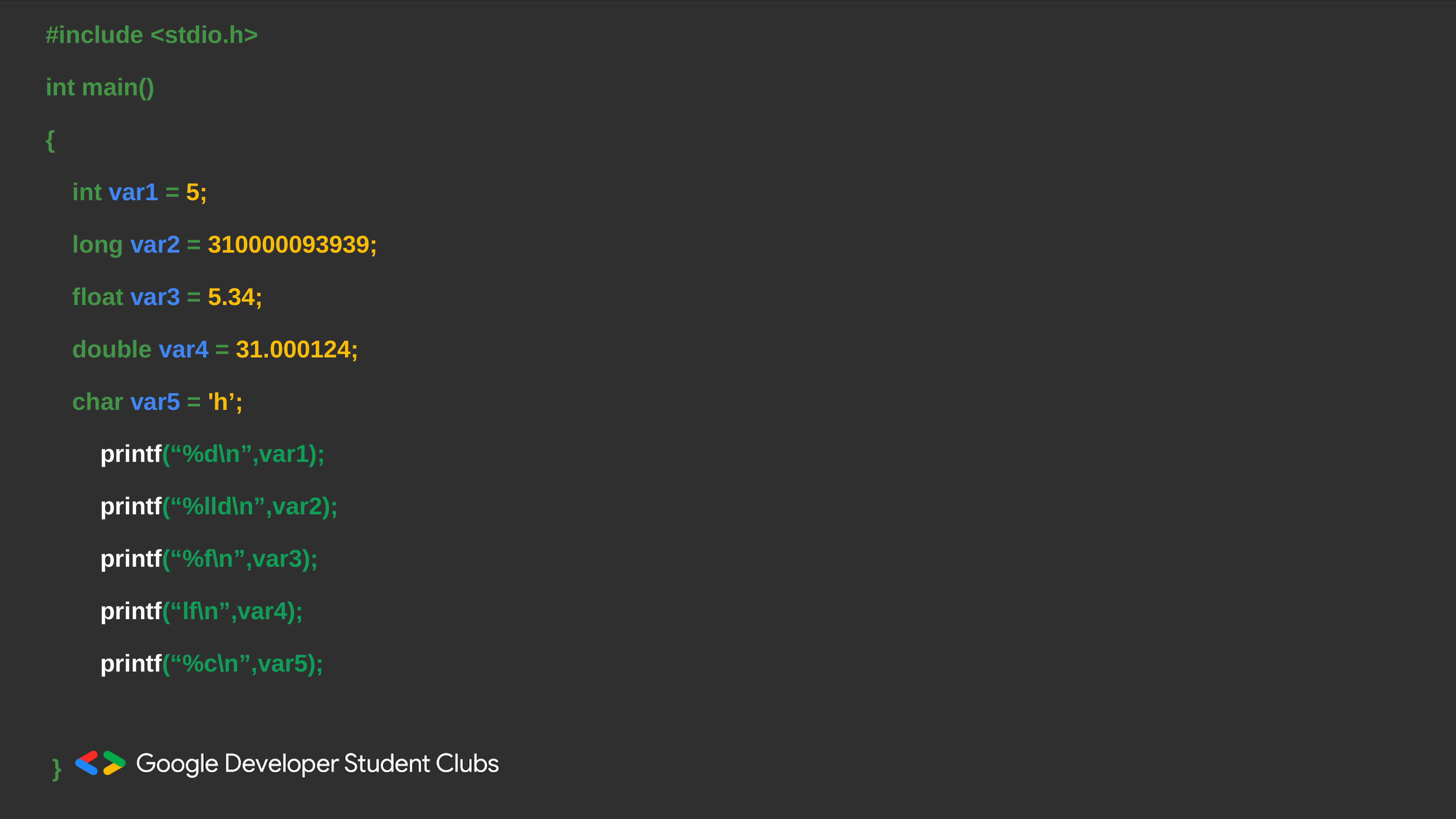

#include <stdio.h>
int main()
{
    int var1 = 5;
    long var2 = 310000093939;
    float var3 = 5.34;
    double var4 = 31.000124;
    char var5 = 'h’;
	printf(“%d\n”,var1);
	printf(“%lld\n”,var2);
	printf(“%f\n”,var3);
	printf(“lf\n”,var4);
	printf(“%c\n”,var5);

 }